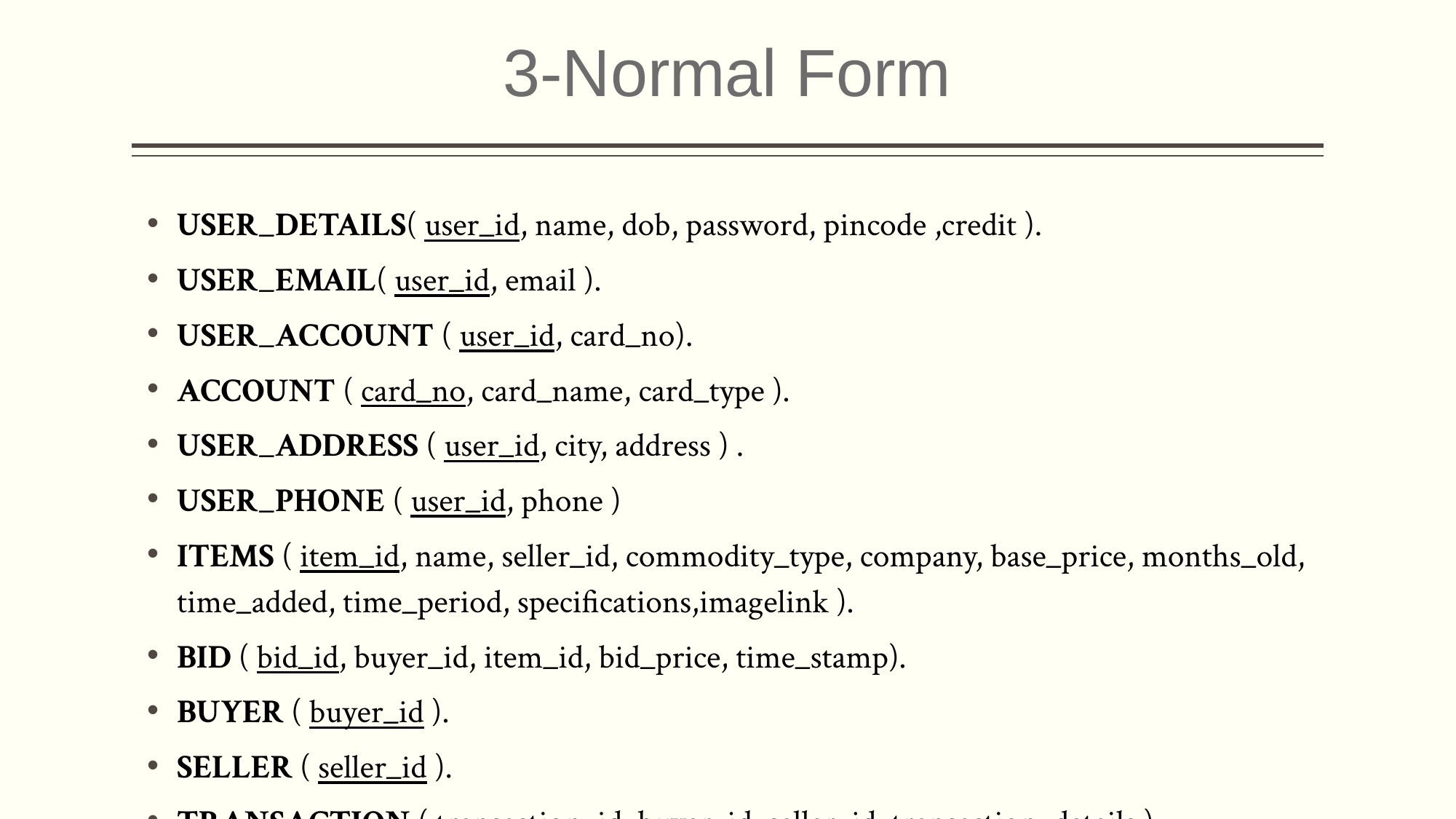

# 3-Normal Form
USER_DETAILS( user_id, name, dob, password, pincode ,credit ).
USER_EMAIL( user_id, email ).
USER_ACCOUNT ( user_id, card_no).
ACCOUNT ( card_no, card_name, card_type ).
USER_ADDRESS ( user_id, city, address ) .
USER_PHONE ( user_id, phone )
ITEMS ( item_id, name, seller_id, commodity_type, company, base_price, months_old, time_added, time_period, specifications,imagelink ).
BID ( bid_id, buyer_id, item_id, bid_price, time_stamp).
BUYER ( buyer_id ).
SELLER ( seller_id ).
TRANSACTION ( transaction_id, buyer_id, seller_id, transaction_details ).